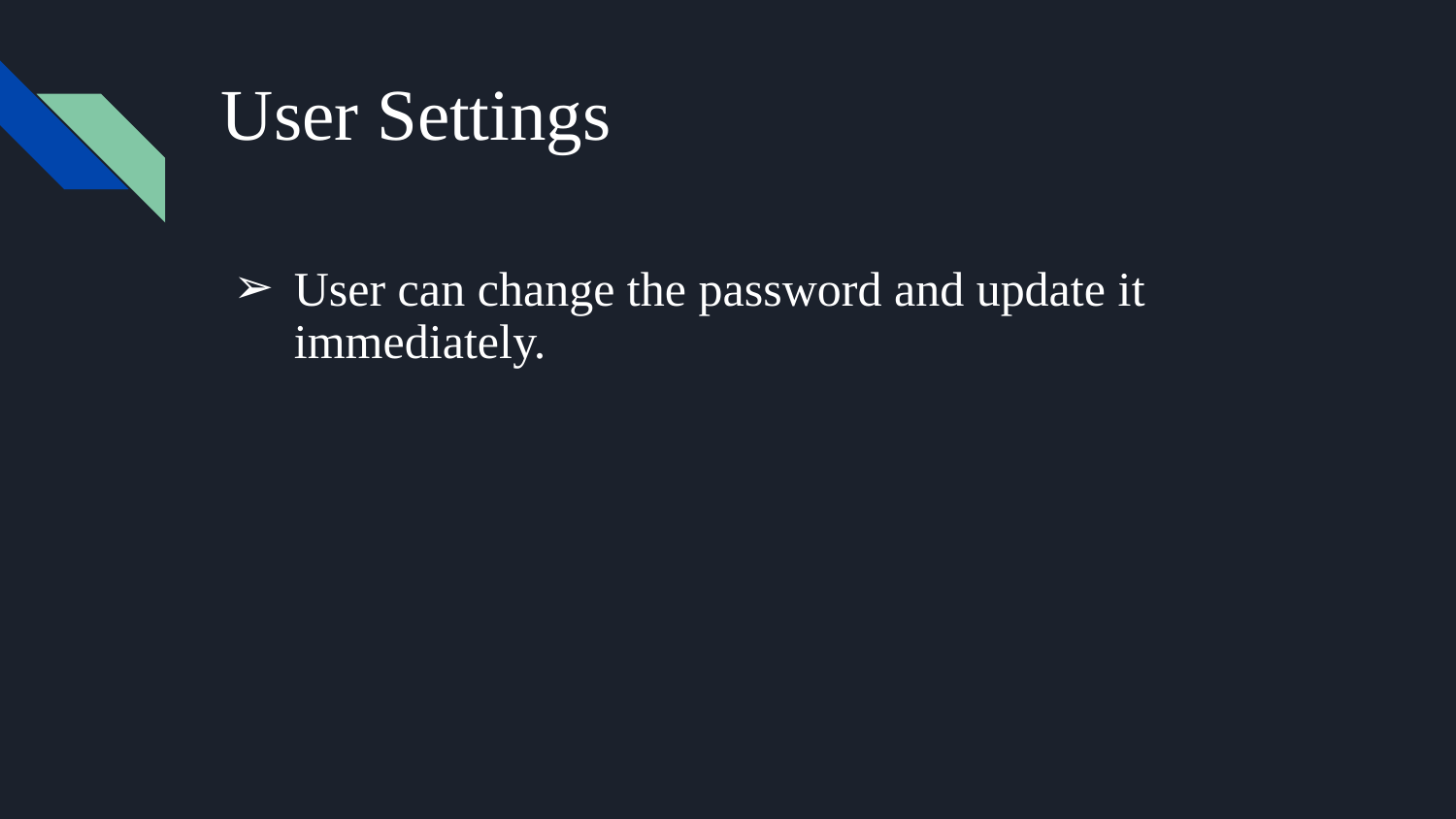

# User Settings

User can change the password and update it immediately.